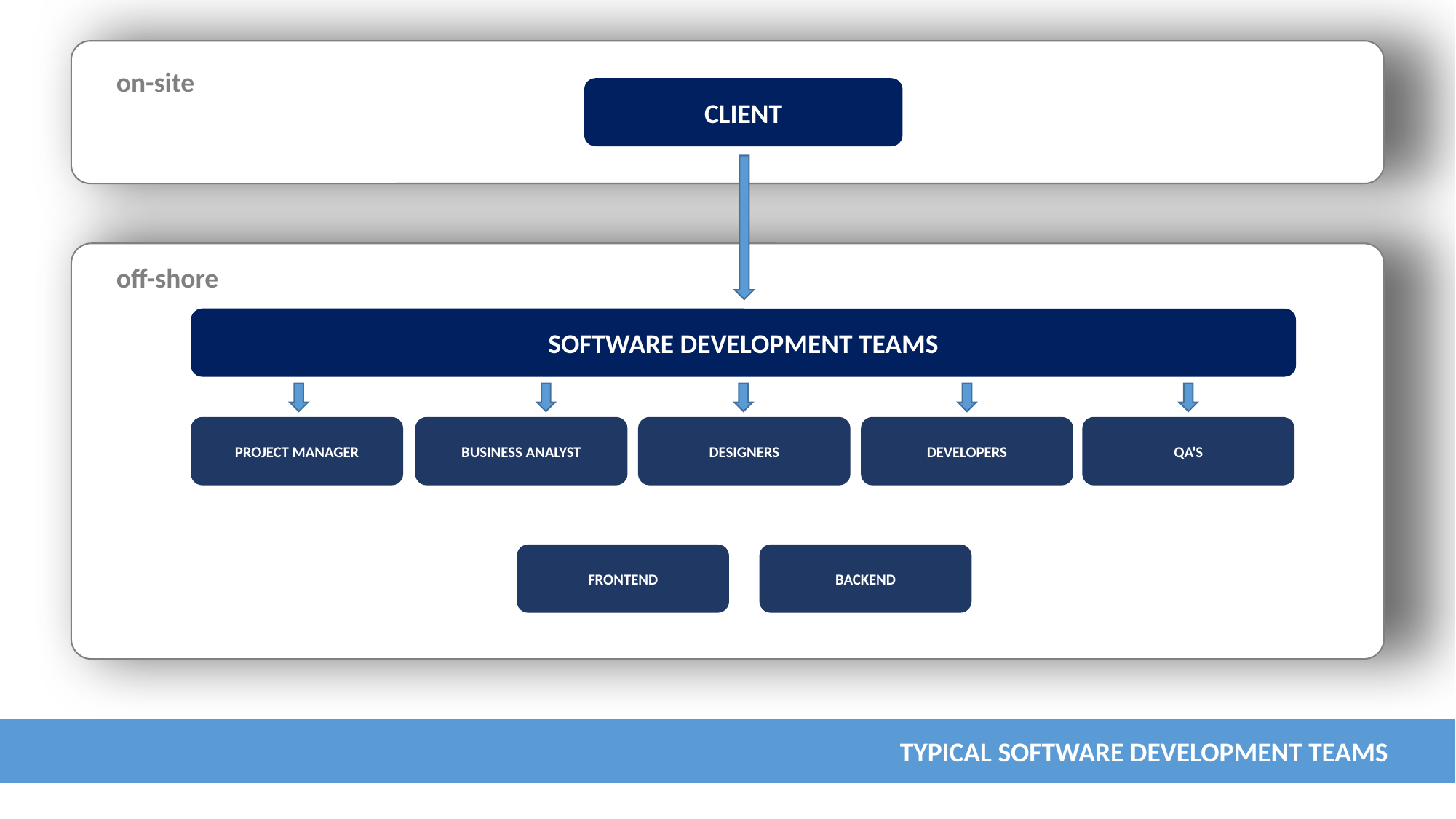

on-site
CLIENT

off-shore
SOFTWARE DEVELOPMENT TEAMS

PROJECT MANAGER
BUSINESS ANALYST
DESIGNERS
DEVELOPERS
QA'S
FRONTEND
BACKEND

TYPICAL SOFTWARE DEVELOPMENT TEAMS